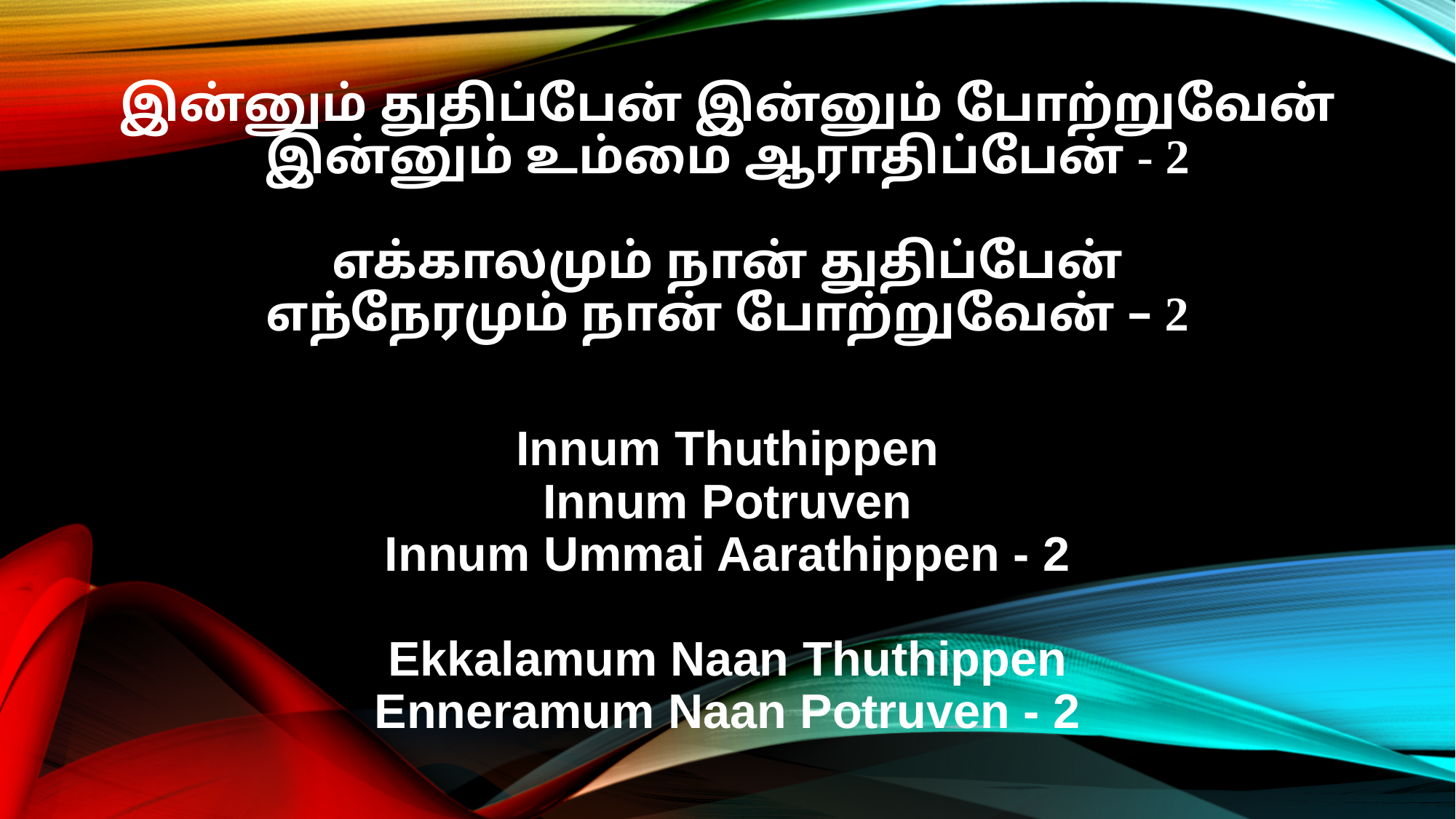

இன்னும் துதிப்பேன் இன்னும் போற்றுவேன்
இன்னும் உம்மை ஆராதிப்பேன் - 2
எக்காலமும் நான் துதிப்பேன்
எந்நேரமும் நான் போற்றுவேன் – 2

Innum Thuthippen
Innum Potruven
Innum Ummai Aarathippen - 2
Ekkalamum Naan Thuthippen
Enneramum Naan Potruven - 2